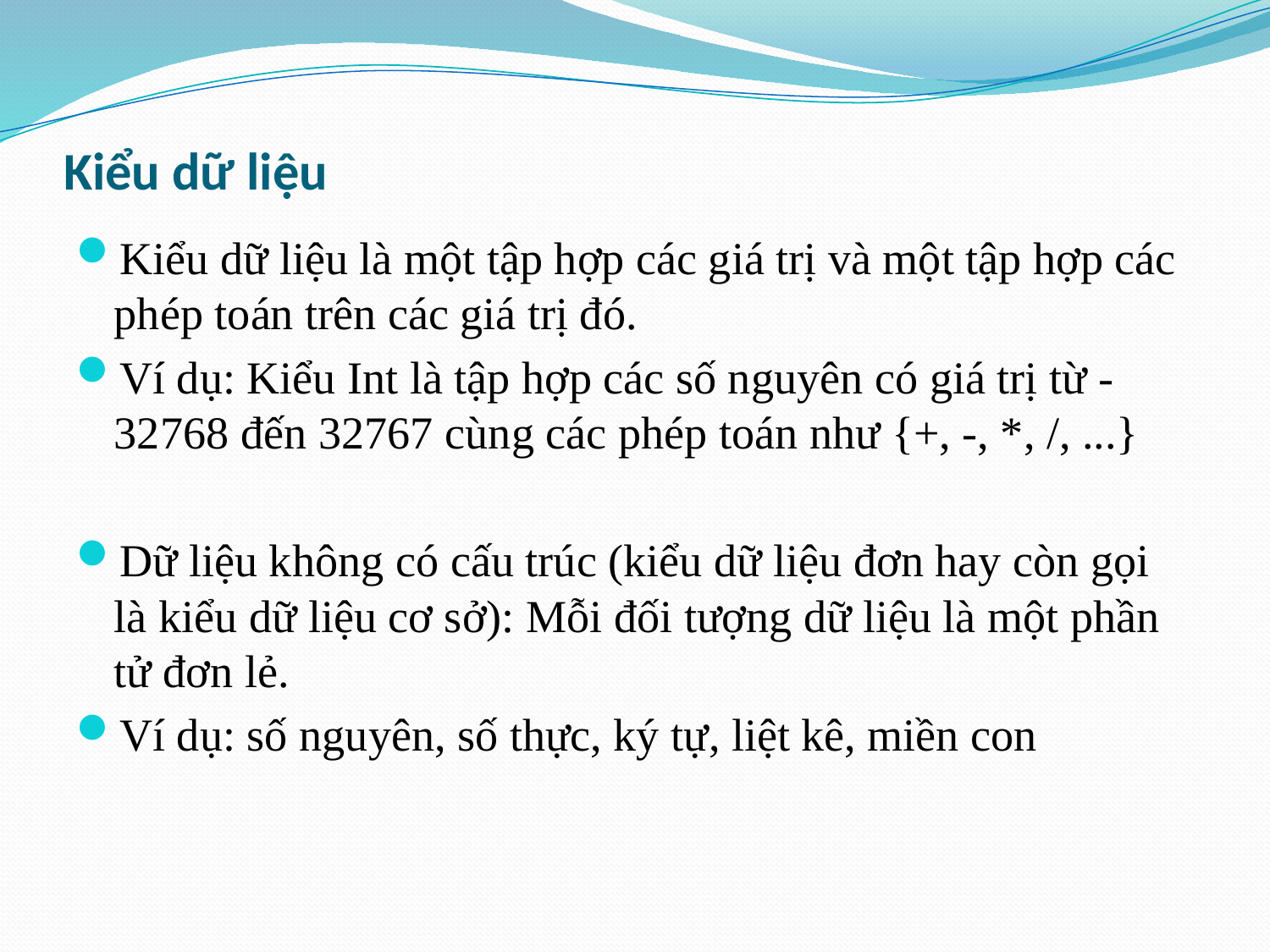

# Kiểu dữ liệu
Kiểu dữ liệu là một tập hợp các giá trị và một tập hợp các phép toán trên các giá trị đó.
Ví dụ: Kiểu Int là tập hợp các số nguyên có giá trị từ -32768 đến 32767 cùng các phép toán như {+, -, *, /, ...}

Dữ liệu không có cấu trúc (kiểu dữ liệu đơn hay còn gọi là kiểu dữ liệu cơ sở): Mỗi đối tượng dữ liệu là một phần tử đơn lẻ.
Ví dụ: số nguyên, số thực, ký tự, liệt kê, miền con